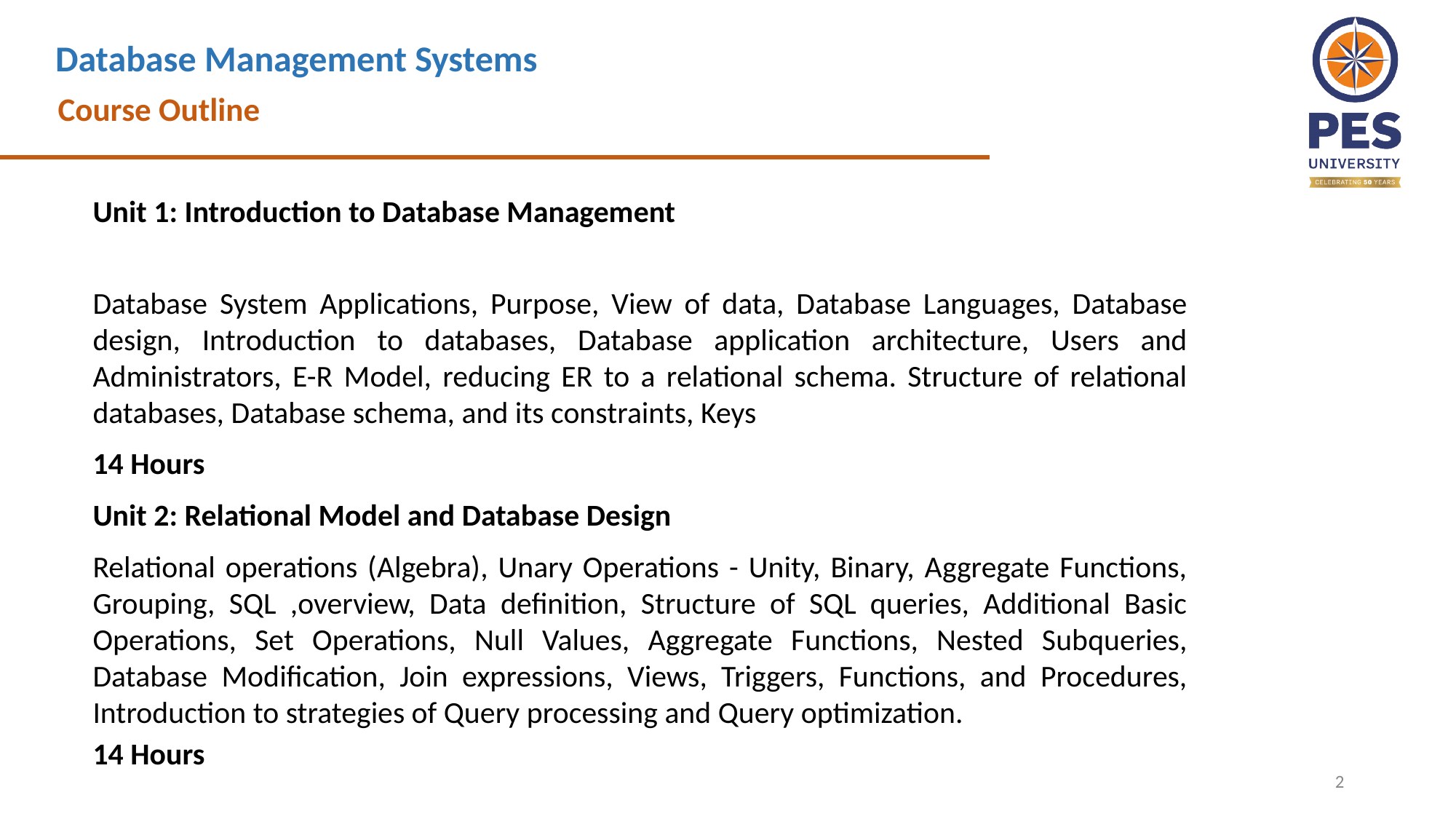

# Course Outline

Unit 1: Introduction to Database Management

Database System Applications, Purpose, View of data, Database Languages, Database design, Introduction to databases, Database application architecture, Users and Administrators, E-R Model, reducing ER to a relational schema. Structure of relational databases, Database schema, and its constraints, Keys
14 Hours
Unit 2: Relational Model and Database Design
Relational operations (Algebra), Unary Operations - Unity, Binary, Aggregate Functions, Grouping, SQL ,overview, Data definition, Structure of SQL queries, Additional Basic Operations, Set Operations, Null Values, Aggregate Functions, Nested Subqueries, Database Modification, Join expressions, Views, Triggers, Functions, and Procedures, Introduction to strategies of Query processing and Query optimization.
14 Hours

2